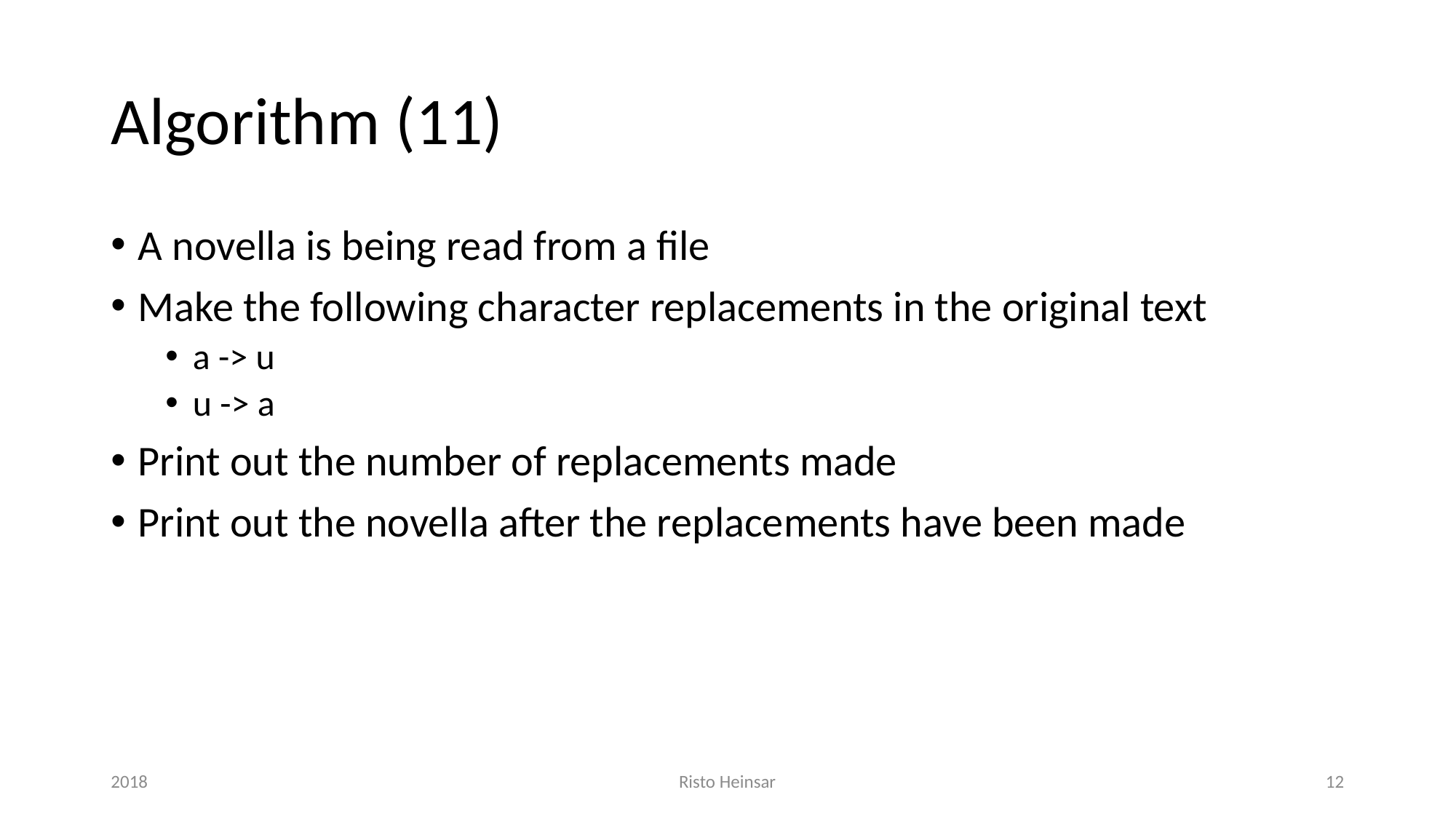

# Algorithm (11)
A novella is being read from a file
Make the following character replacements in the original text
a -> u
u -> a
Print out the number of replacements made
Print out the novella after the replacements have been made

2018
Risto Heinsar
12